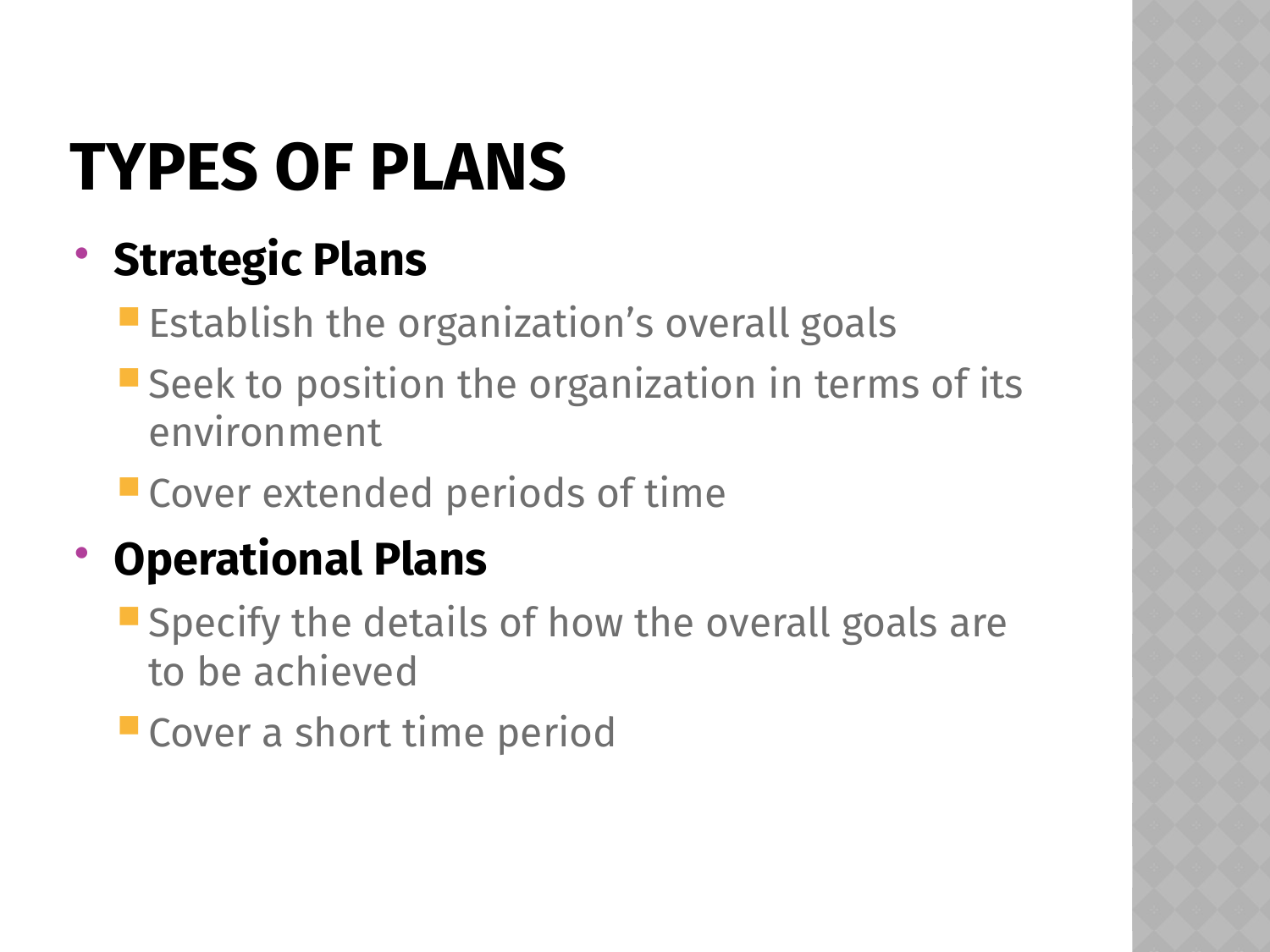

# Types of Plans
Strategic Plans
Establish the organization’s overall goals
Seek to position the organization in terms of its environment
Cover extended periods of time
Operational Plans
Specify the details of how the overall goals are to be achieved
Cover a short time period